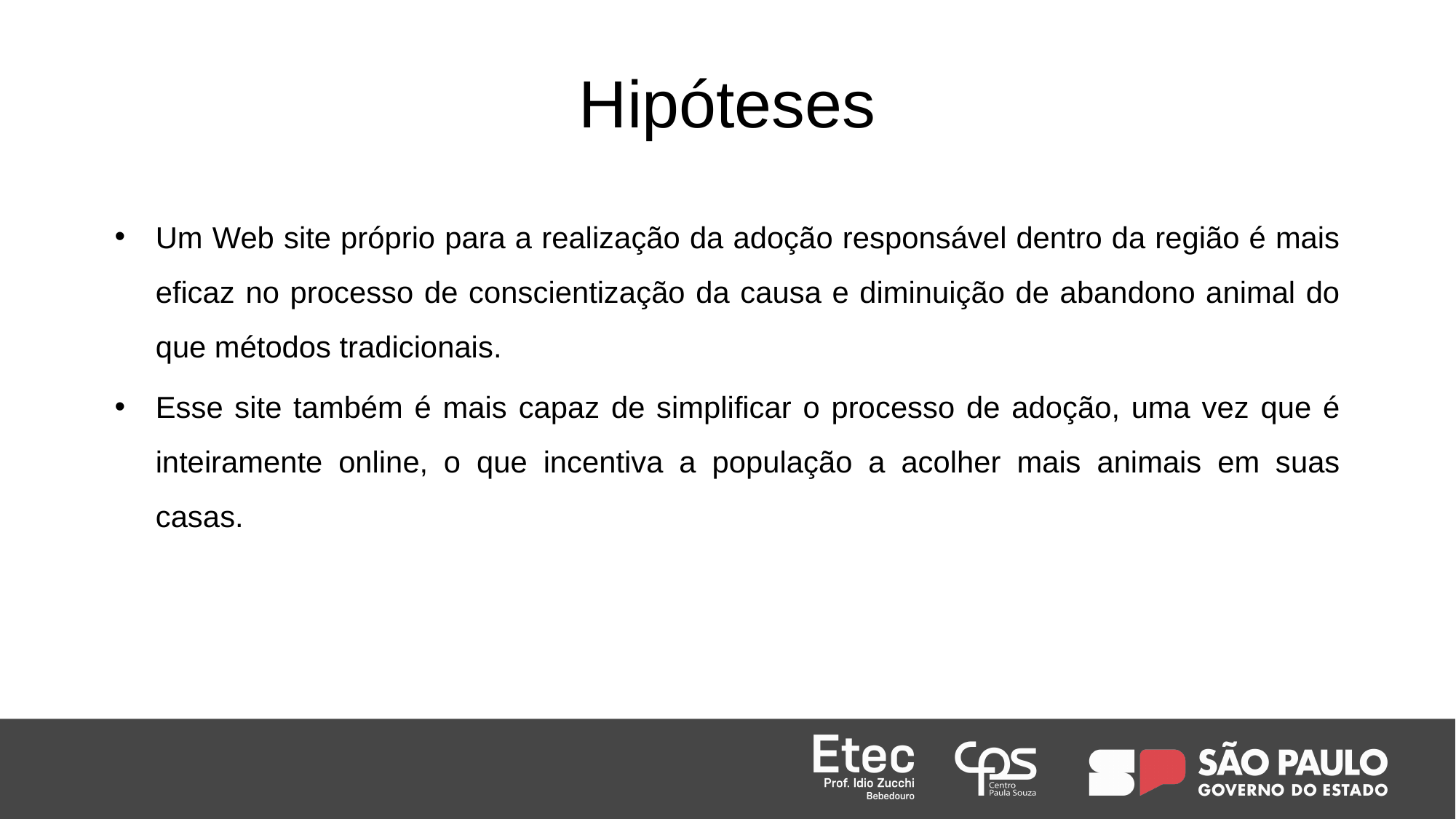

# Hipóteses
Um Web site próprio para a realização da adoção responsável dentro da região é mais eficaz no processo de conscientização da causa e diminuição de abandono animal do que métodos tradicionais.
Esse site também é mais capaz de simplificar o processo de adoção, uma vez que é inteiramente online, o que incentiva a população a acolher mais animais em suas casas.